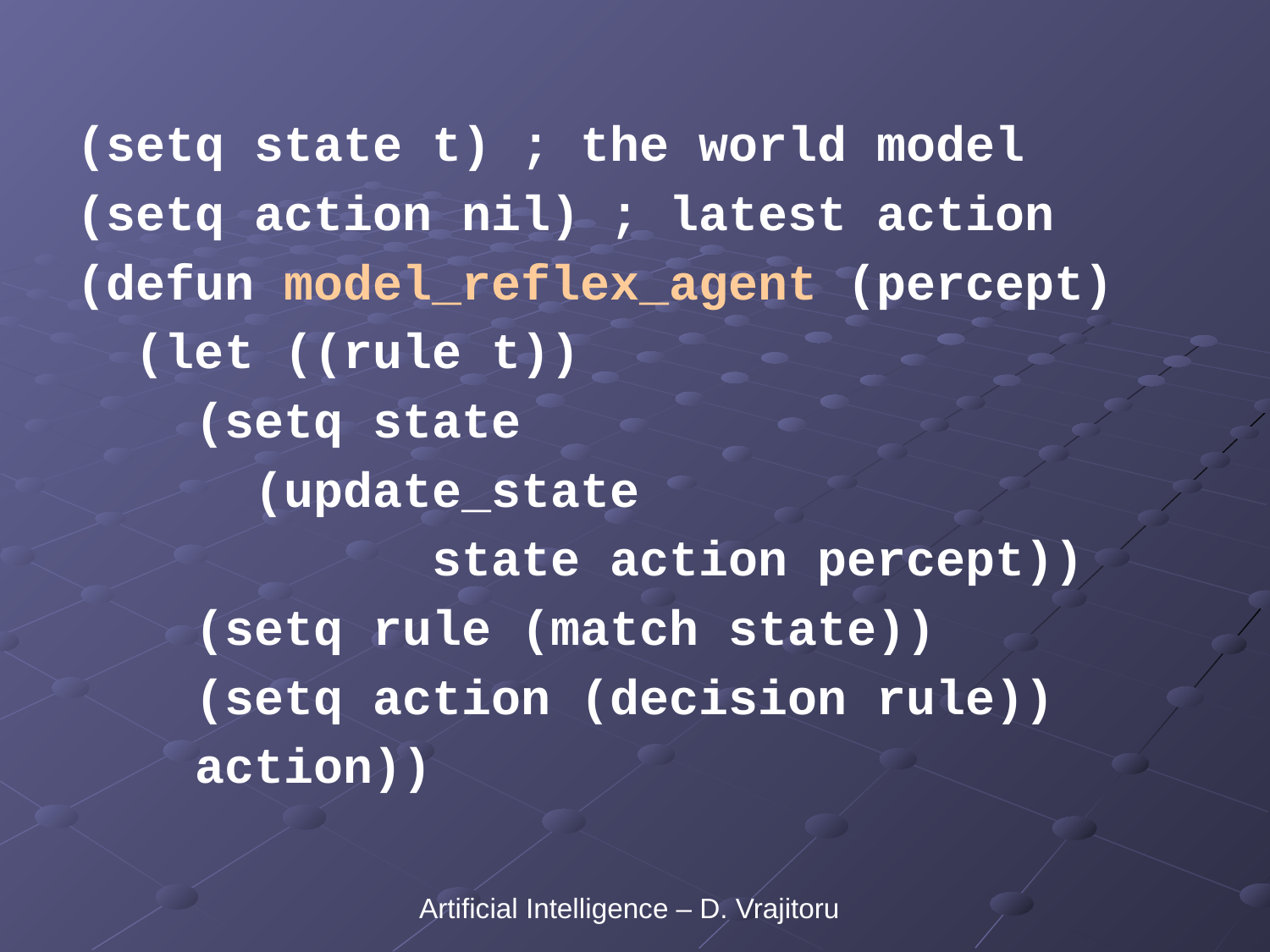

(setq state t) ; the world model
(setq action nil) ; latest action
(defun model_reflex_agent (percept)
  (let ((rule t))
    (setq state
      (update_state
            state action percept))
    (setq rule (match state))
    (setq action (decision rule))
    action))
Artificial Intelligence – D. Vrajitoru